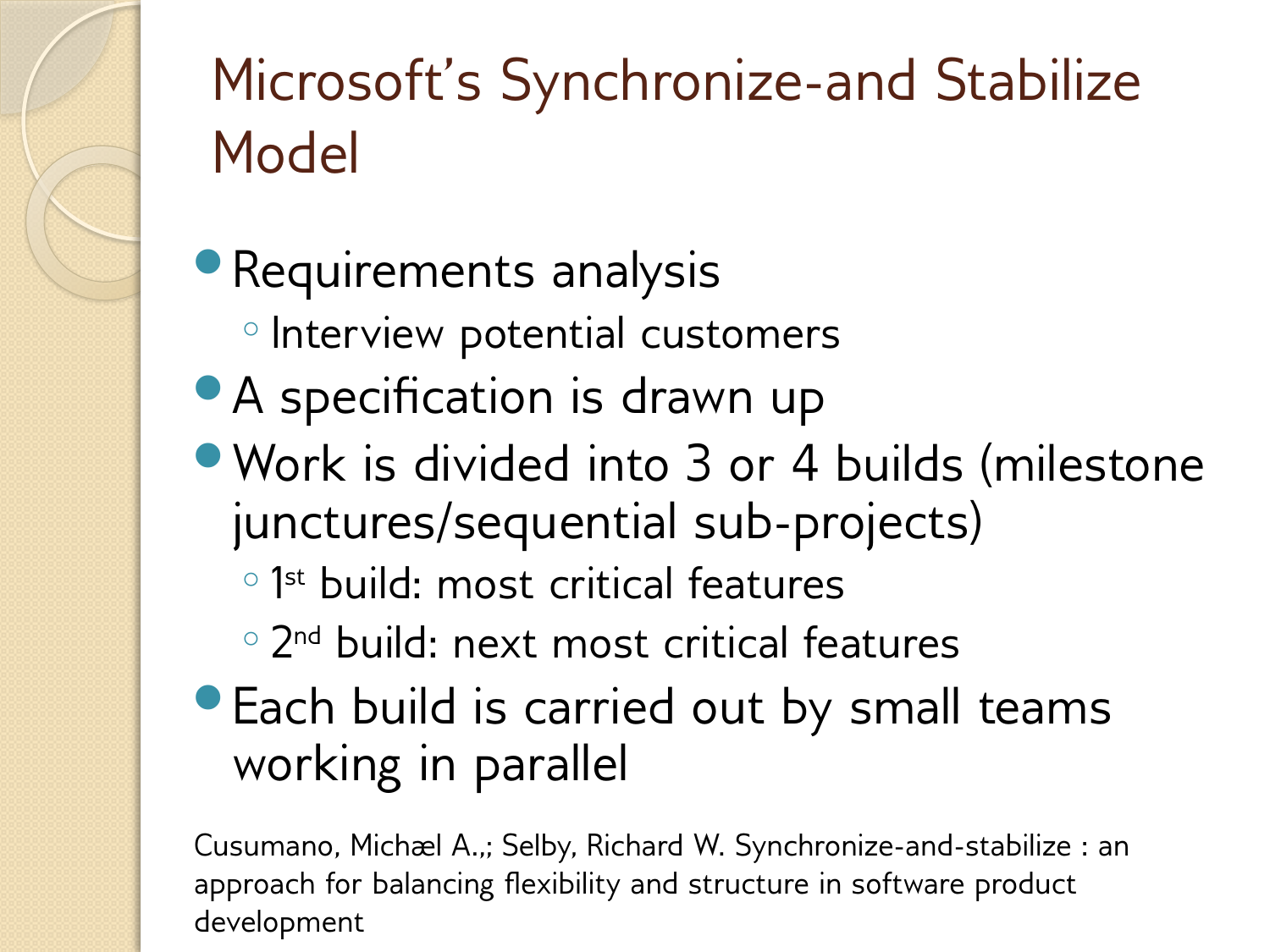

# Microsoft’s Synchronize-and Stabilize Model
Requirements analysis
Interview potential customers
A specification is drawn up
Work is divided into 3 or 4 builds (milestone junctures/sequential sub-projects)
1st build: most critical features
2nd build: next most critical features
Each build is carried out by small teams working in parallel
Cusumano, Michael A.,; Selby, Richard W. Synchronize-and-stabilize : an approach for balancing flexibility and structure in software product development